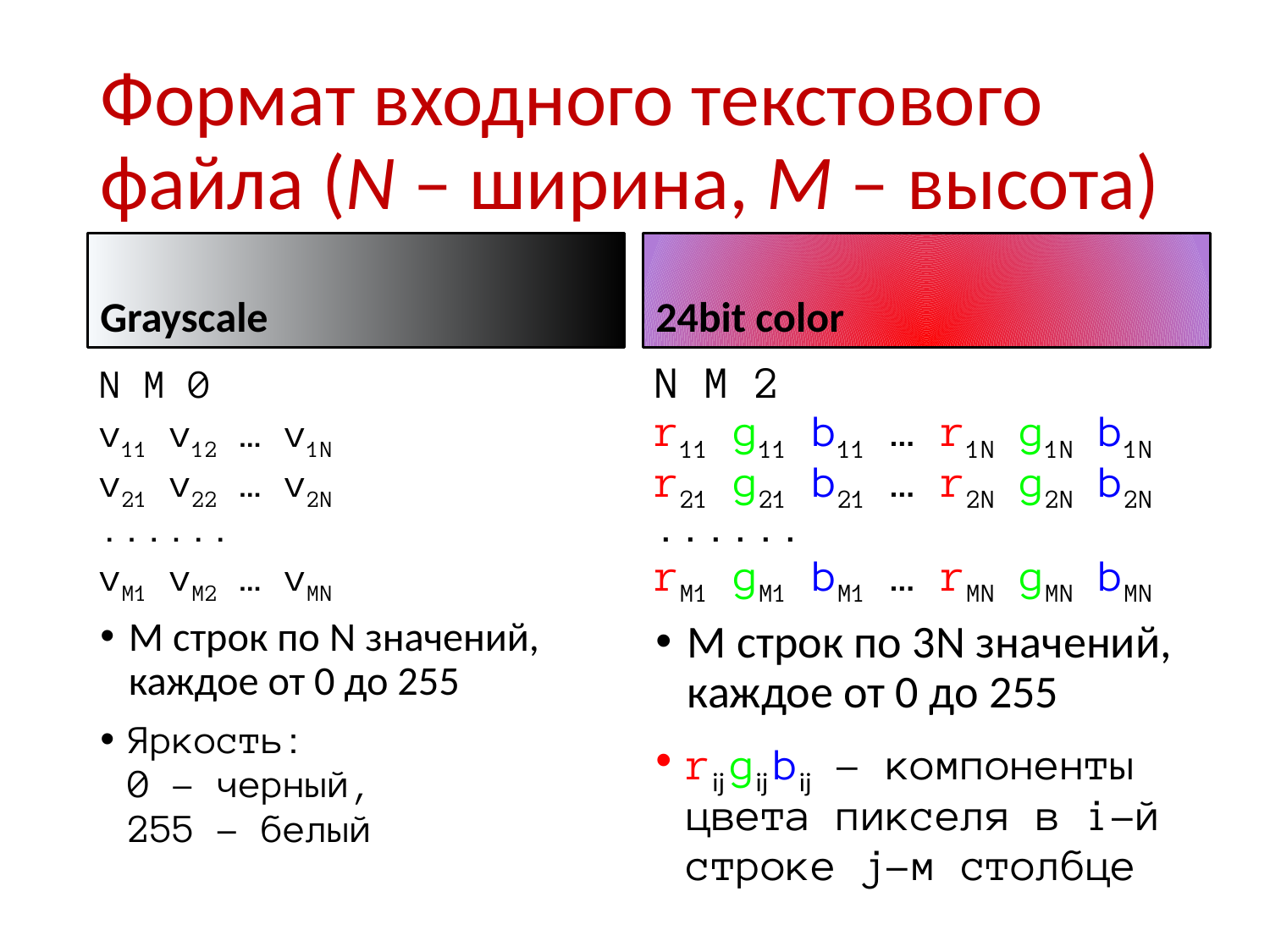

# Формат входного текстового файла (N – ширина, M – высота)
Grayscale
24bit color
N M 0
v11 v12 … v1N
v21 v22 … v2N
......
vM1 vM2 … vMN
M строк по N значений, каждое от 0 до 255
Яркость:
0 – черный,
255 - белый
N M 2
r11 g11 b11 … r1N g1N b1N
r21 g21 b21 … r2N g2N b2N
......
rM1 gM1 bM1 … rMN gMN bMN
M строк по 3N значений, каждое от 0 до 255
rij gij bij – компоненты цвета пикселя в i-й строке j-м столбце